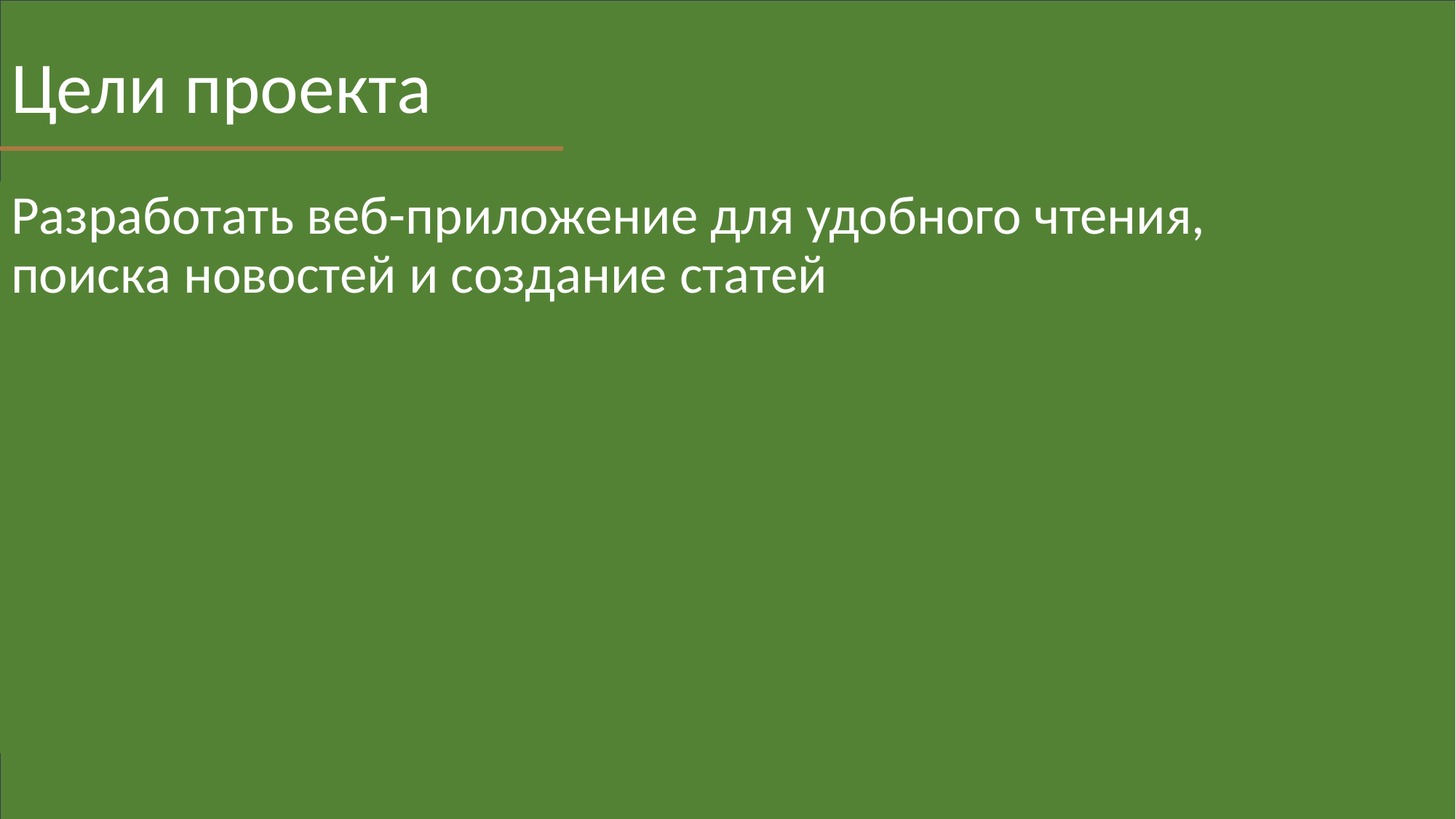

# Цели проекта

Разработать веб-приложение для удобного чтения, поиска новостей и создание статей